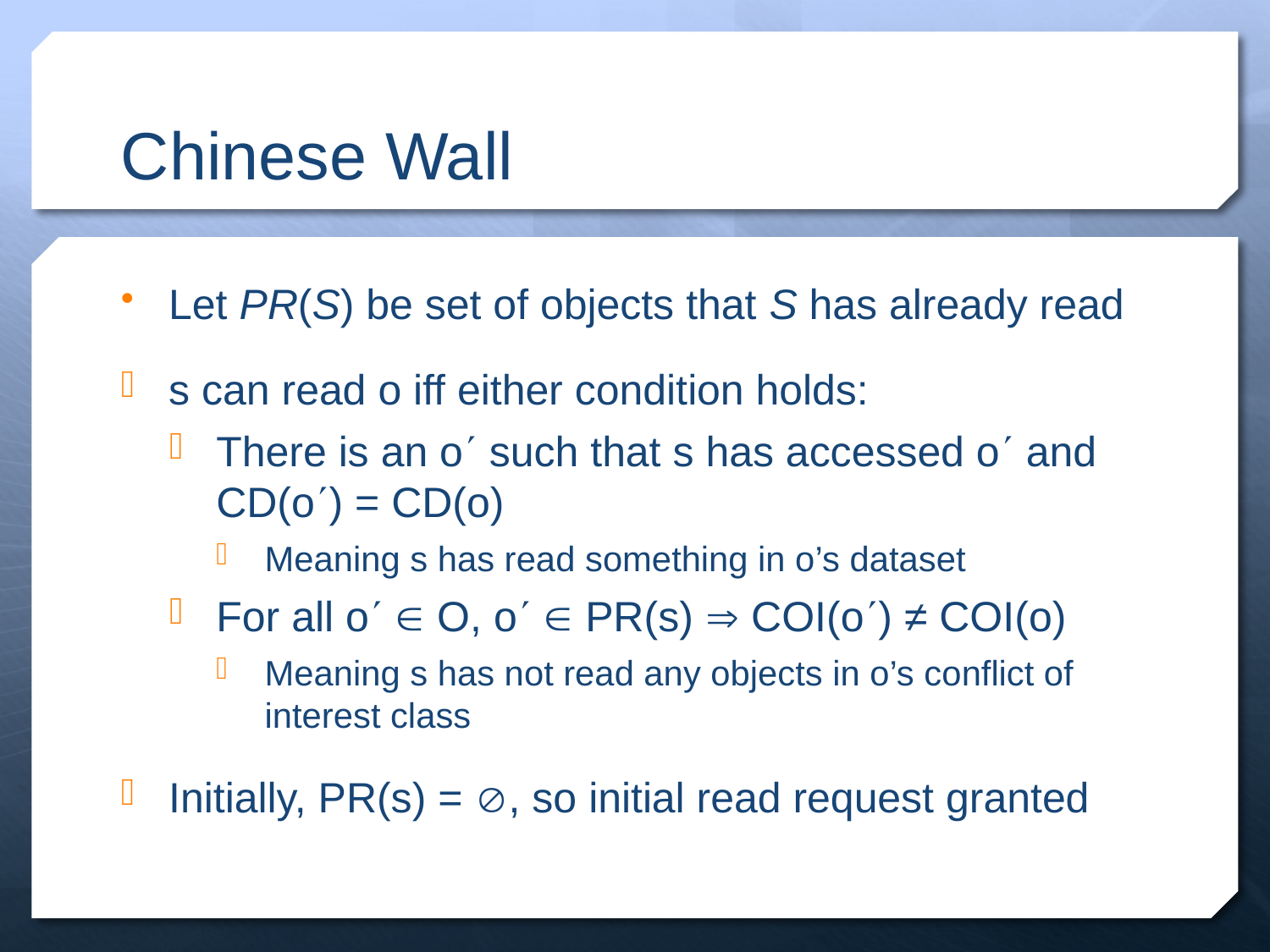

# Chinese Wall
Let PR(S) be set of objects that S has already read
s can read o iff either condition holds:
There is an o′ such that s has accessed o′ and    CD(o′) = CD(o)
Meaning s has read something in o’s dataset
For all o′ ∈ O, o′ ∈ PR(s) ⇒ COI(o′) ≠ COI(o)
Meaning s has not read any objects in o’s conflict of interest class
Initially, PR(s) = ∅, so initial read request granted